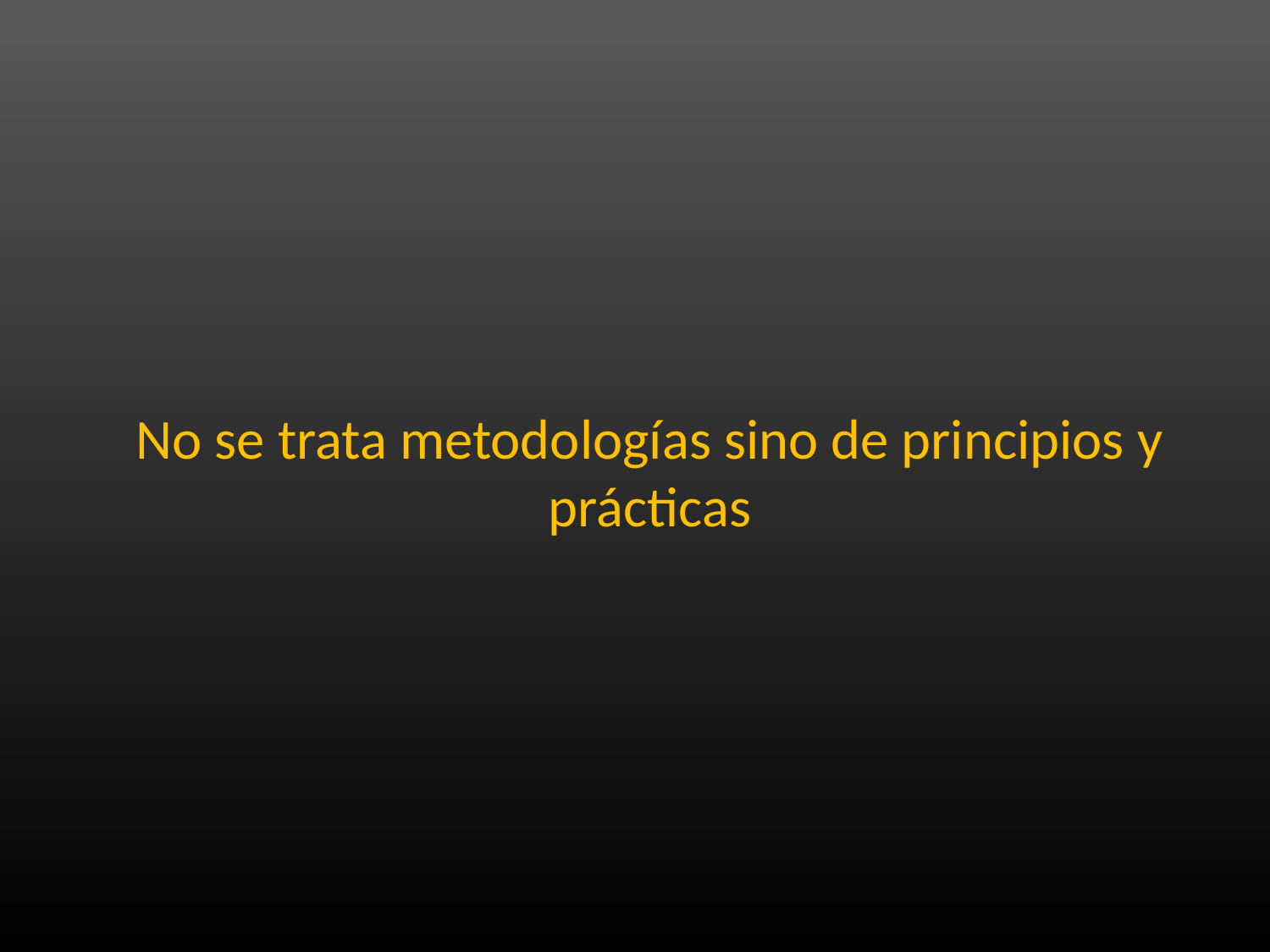

No se trata metodologías sino de principios y prácticas